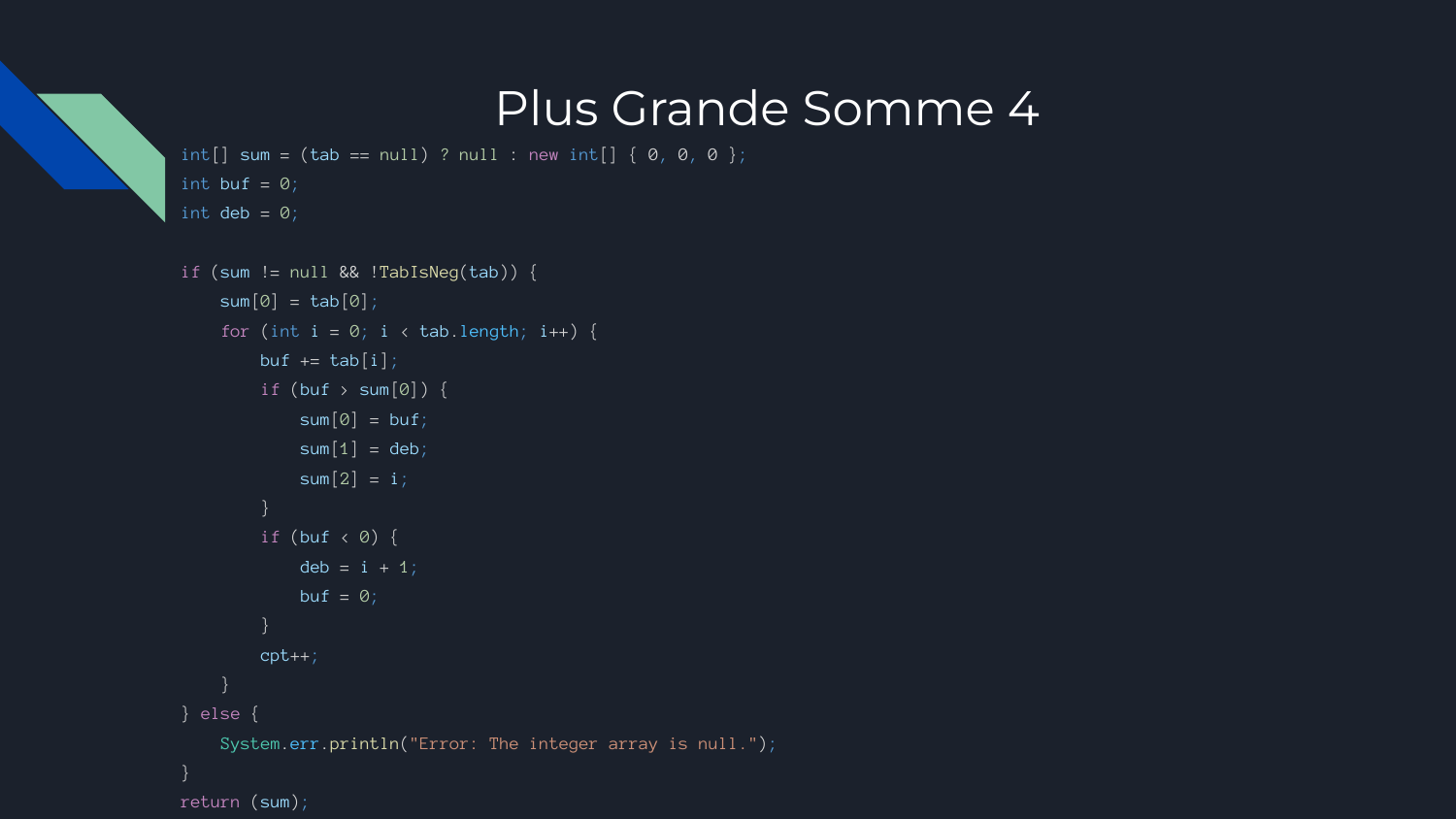

# Plus Grande Somme 4
int[] sum = (tab == null) ? null : new int[] { 0, 0, 0 };
int buf = 0;
int deb = 0;

if (sum != null && !TabIsNeg(tab)) {
    sum[0] = tab[0];
    for (int i = 0; i < tab.length; i++) {
        buf += tab[i];
        if (buf > sum[0]) {
            sum[0] = buf;
            sum[1] = deb;
            sum[2] = i;
        }
        if (buf < 0) {
            deb = i + 1;
            buf = 0;
        }
        cpt++;
    }
} else {
    System.err.println("Error: The integer array is null.");
}
return (sum);